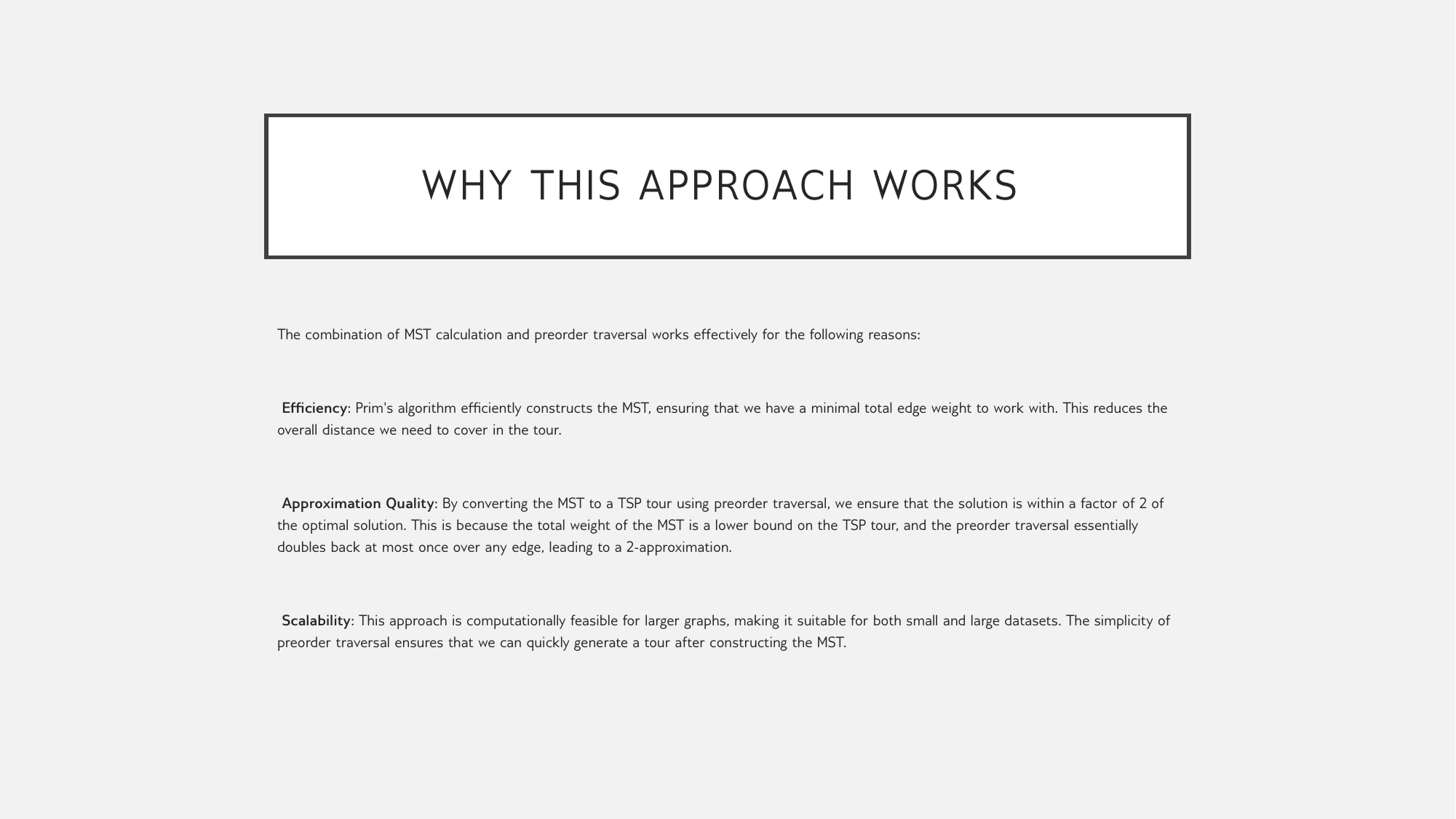

# Why this approach works
The combination of MST calculation and preorder traversal works effectively for the following reasons:

 Efficiency: Prim's algorithm efficiently constructs the MST, ensuring that we have a minimal total edge weight to work with. This reduces the overall distance we need to cover in the tour.

 Approximation Quality: By converting the MST to a TSP tour using preorder traversal, we ensure that the solution is within a factor of 2 of the optimal solution. This is because the total weight of the MST is a lower bound on the TSP tour, and the preorder traversal essentially doubles back at most once over any edge, leading to a 2-approximation.

 Scalability: This approach is computationally feasible for larger graphs, making it suitable for both small and large datasets. The simplicity of preorder traversal ensures that we can quickly generate a tour after constructing the MST.